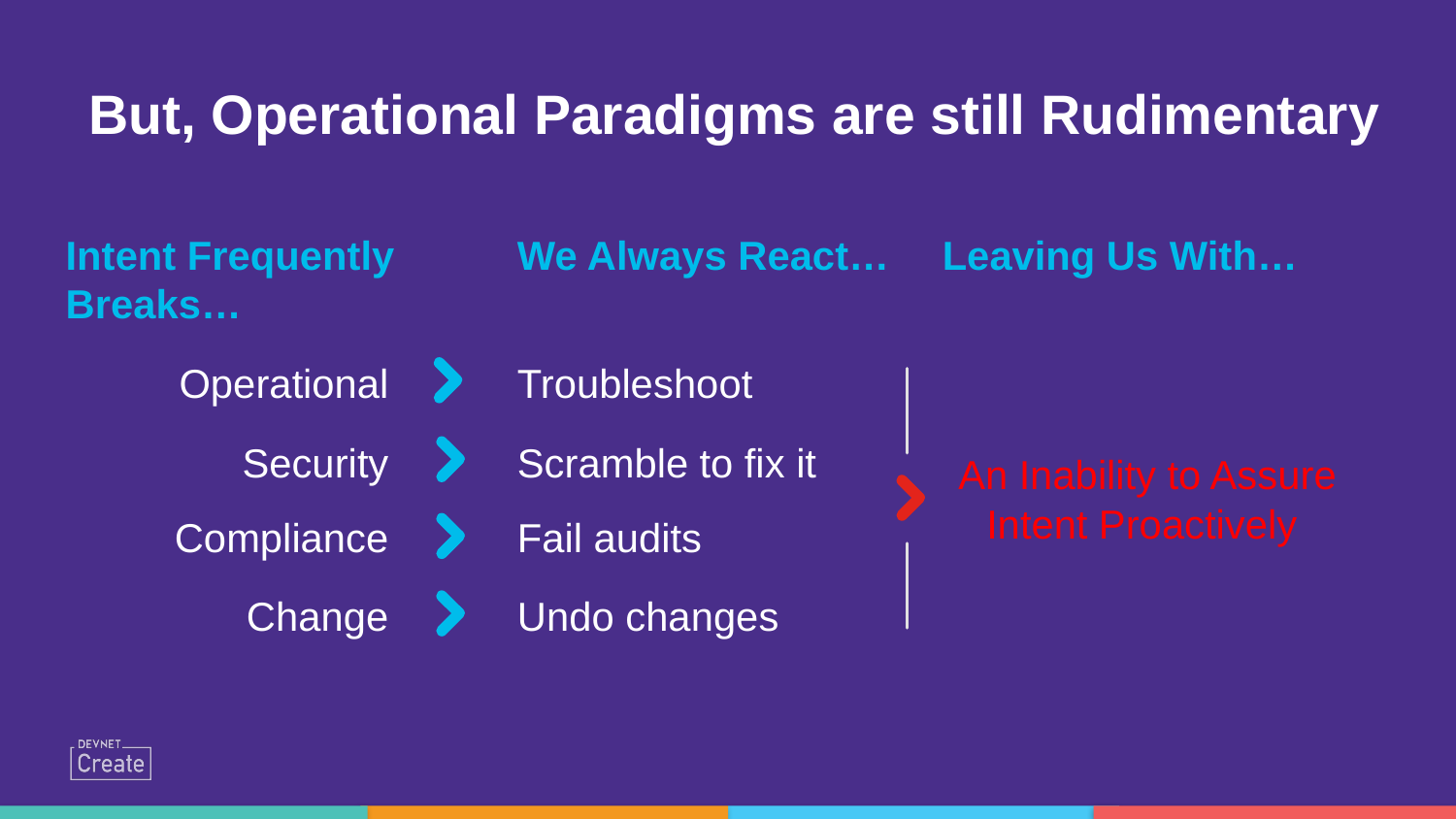

But, Operational Paradigms are still Rudimentary
Intent Frequently Breaks…
We Always React…
Leaving Us With…
Operational

Troubleshoot

Security
Scramble to fix it
An Inability to Assure Intent Proactively
Compliance
Fail audits

Change
Undo changes